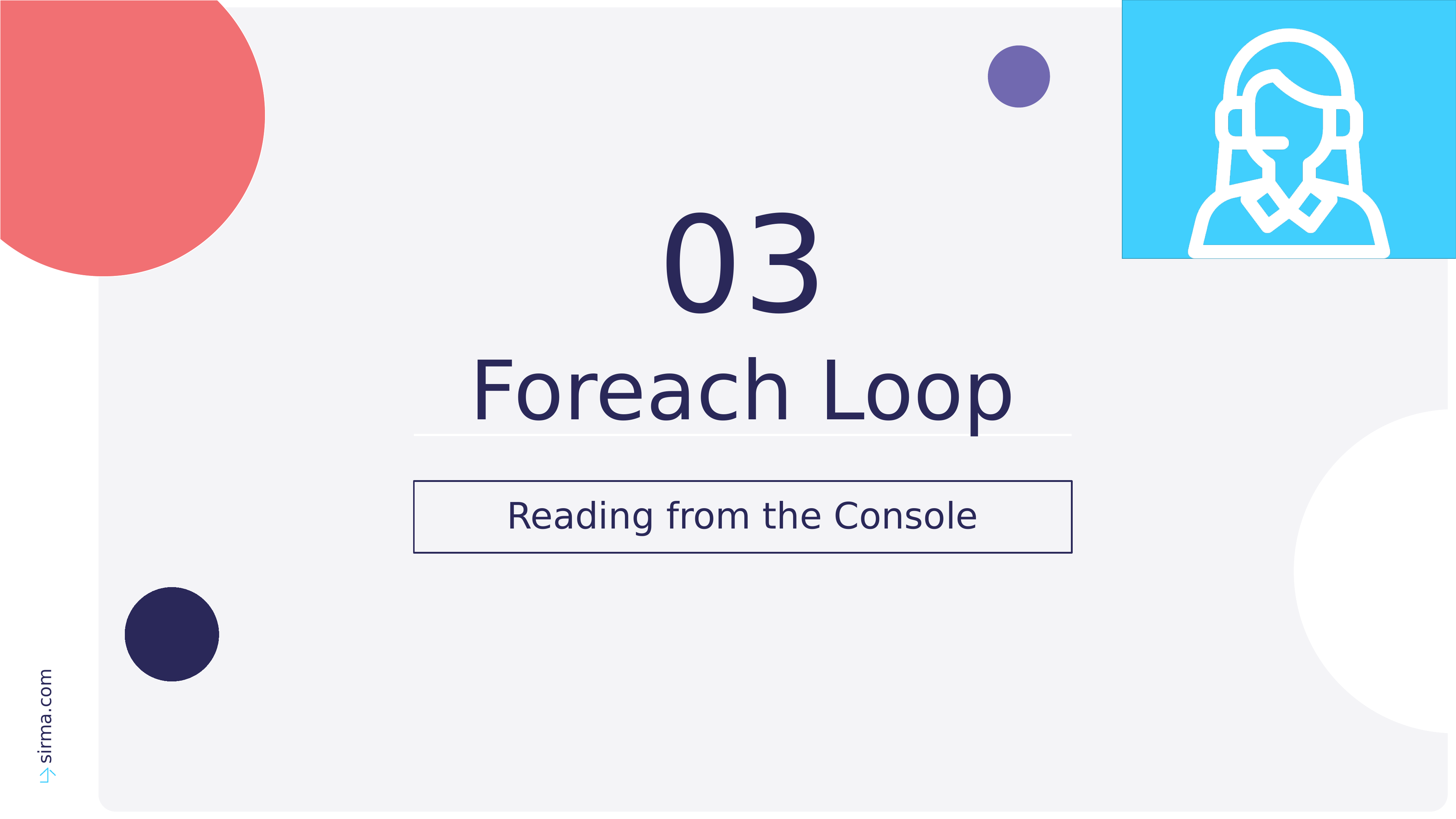

03
Foreach Loop
Reading from the Console